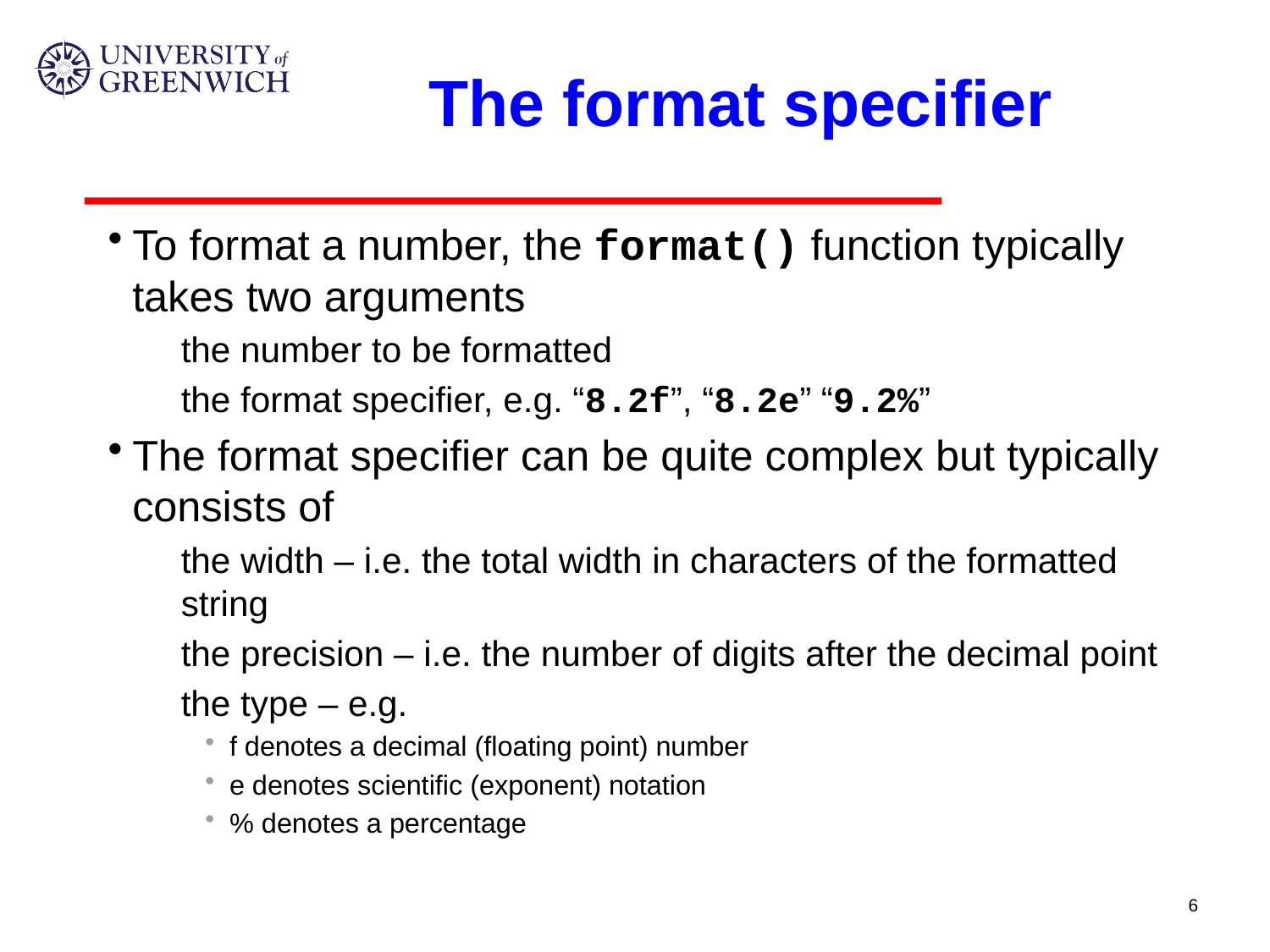

# The format specifier
To format a number, the format() function typically takes two arguments
the number to be formatted
the format specifier, e.g. “8.2f”, “8.2e” “9.2%”
The format specifier can be quite complex but typically consists of
the width – i.e. the total width in characters of the formatted string
the precision – i.e. the number of digits after the decimal point
the type – e.g.
f denotes a decimal (floating point) number
e denotes scientific (exponent) notation
% denotes a percentage

6